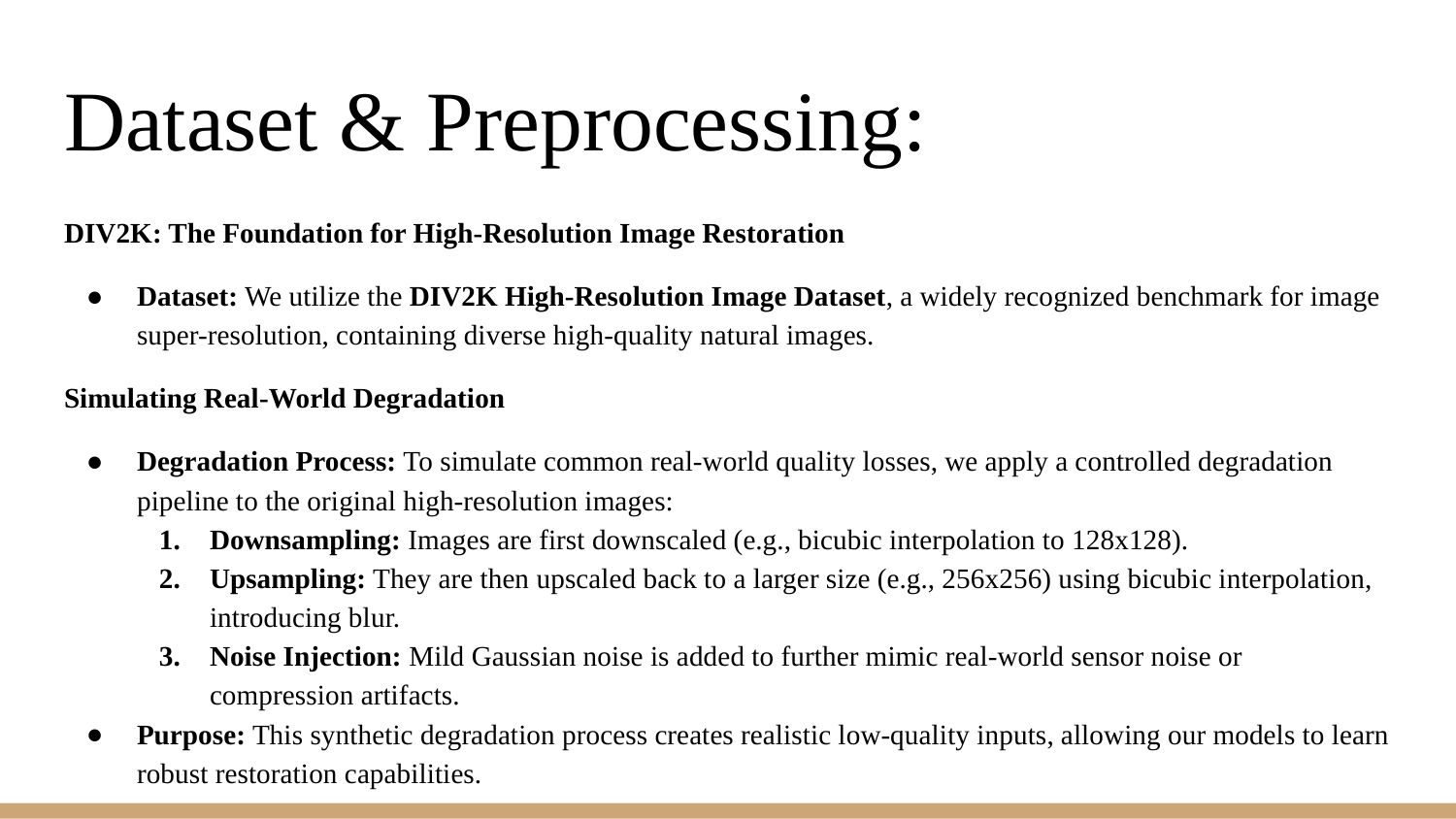

# Dataset & Preprocessing:
DIV2K: The Foundation for High-Resolution Image Restoration
Dataset: We utilize the DIV2K High-Resolution Image Dataset, a widely recognized benchmark for image super-resolution, containing diverse high-quality natural images.
Simulating Real-World Degradation
Degradation Process: To simulate common real-world quality losses, we apply a controlled degradation pipeline to the original high-resolution images:
Downsampling: Images are first downscaled (e.g., bicubic interpolation to 128x128).
Upsampling: They are then upscaled back to a larger size (e.g., 256x256) using bicubic interpolation, introducing blur.
Noise Injection: Mild Gaussian noise is added to further mimic real-world sensor noise or compression artifacts.
Purpose: This synthetic degradation process creates realistic low-quality inputs, allowing our models to learn robust restoration capabilities.